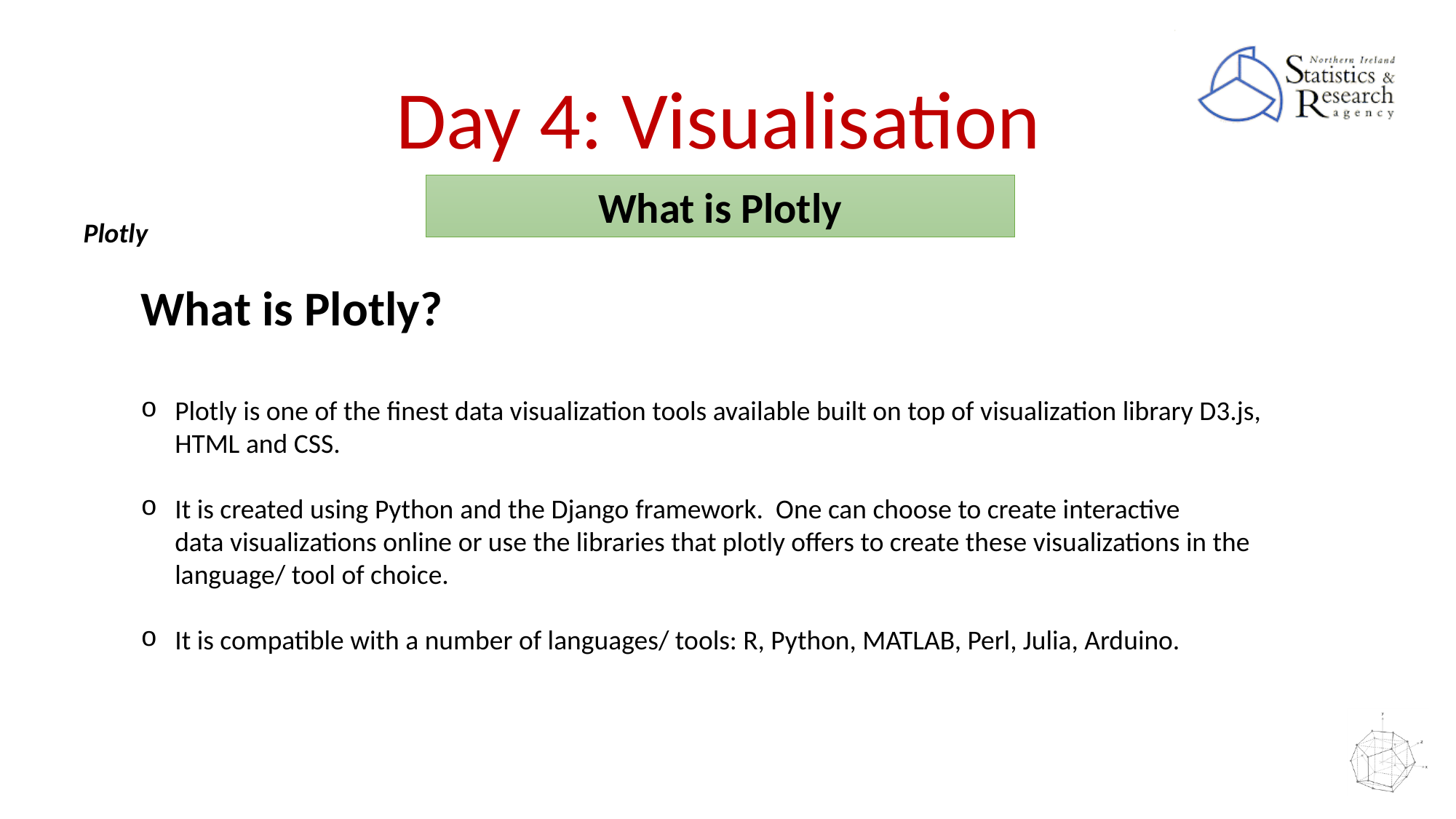

# Day 4: Visualisation
What is Plotly
Plotly

What is Plotly?

Plotly is one of the finest data visualization tools available built on top of visualization library D3.js, HTML and CSS.

It is created using Python and the Django framework.  One can choose to create interactive data visualizations online or use the libraries that plotly offers to create these visualizations in the language/ tool of choice.

It is compatible with a number of languages/ tools: R, Python, MATLAB, Perl, Julia, Arduino.